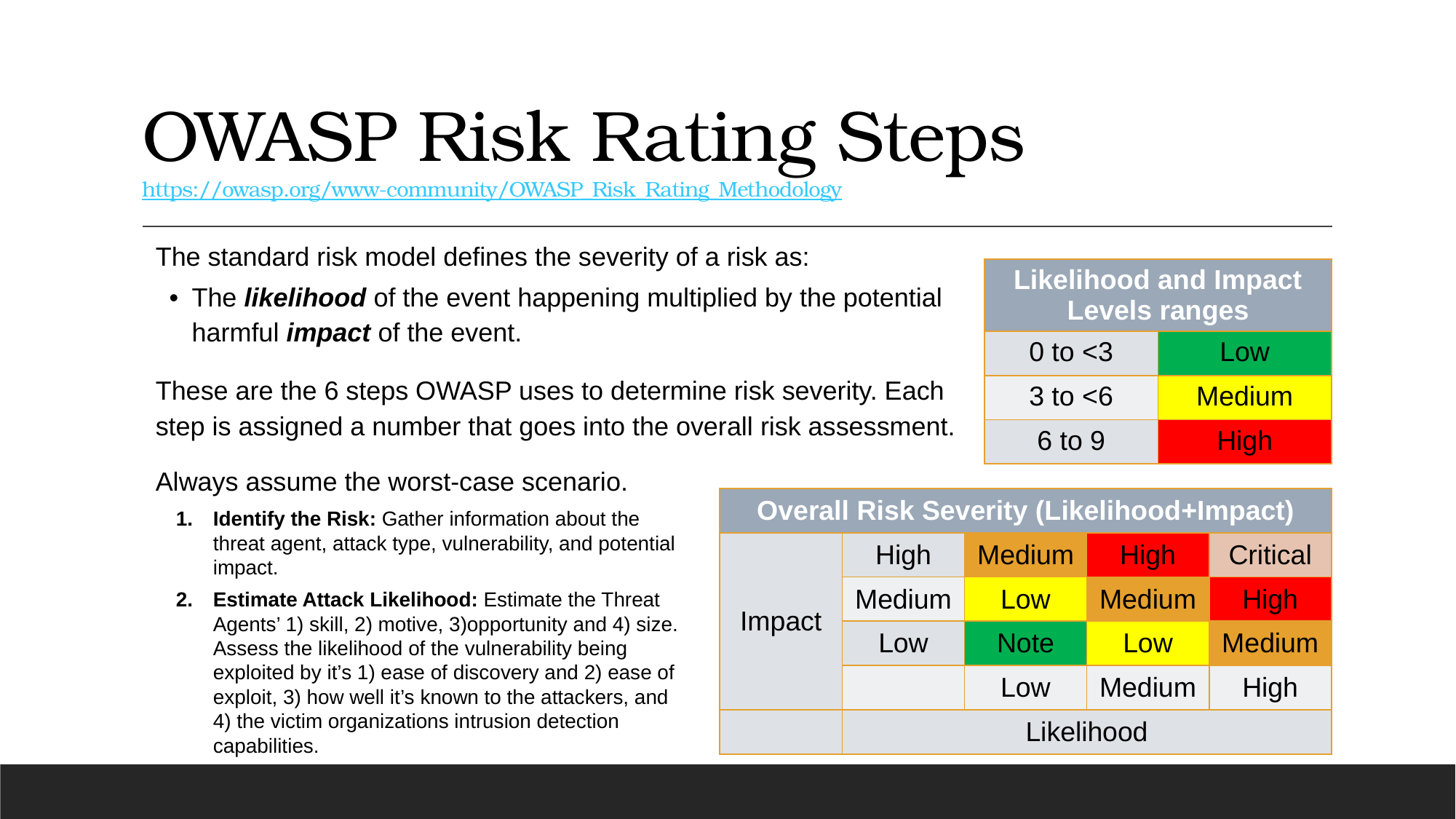

# OWASP Risk Rating Steps https://owasp.org/www-community/OWASP_Risk_Rating_Methodology
The standard risk model defines the severity of a risk as:
The likelihood of the event happening multiplied by the potential harmful impact of the event.
These are the 6 steps OWASP uses to determine risk severity. Each step is assigned a number that goes into the overall risk assessment.
Always assume the worst-case scenario.
| Likelihood and Impact Levels ranges |  |
| --- | --- |
| 0 to <3 | Low |
| 3 to <6 | Medium |
| 6 to 9 | High |
| Overall Risk Severity (Likelihood+Impact) |  |  |  |  |
| --- | --- | --- | --- | --- |
| Impact | High | Medium | High | Critical |
|  | Medium | Low | Medium | High |
|  | Low | Note | Low | Medium |
|  |  | Low | Medium | High |
|  | Likelihood |  |  |  |
Identify the Risk: Gather information about the threat agent, attack type, vulnerability, and potential impact.
Estimate Attack Likelihood: Estimate the Threat Agents’ 1) skill, 2) motive, 3)opportunity and 4) size. Assess the likelihood of the vulnerability being exploited by it’s 1) ease of discovery and 2) ease of exploit, 3) how well it’s known to the attackers, and 4) the victim organizations intrusion detection capabilities.